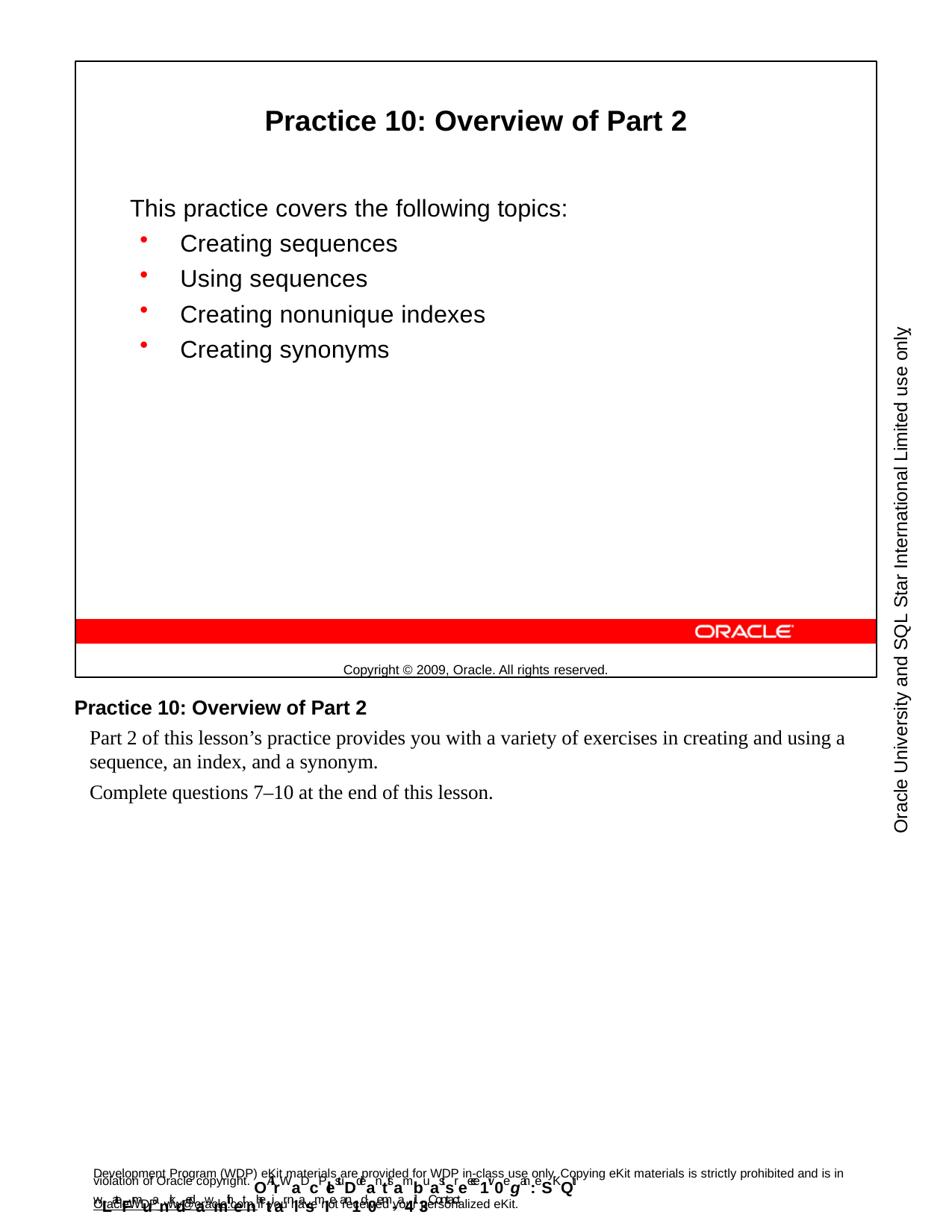

Practice 10: Overview of Part 2

This practice covers the following topics:
Creating sequences
Using sequences
Creating nonunique indexes
Creating synonyms

Copyright © 2009, Oracle. All rights reserved.
Oracle University and SQL Star International Limited use onlyฺ

Practice 10: Overview of Part 2
Part 2 of this lesson’s practice provides you with a variety of exercises in creating and using a  sequence, an index, and a synonym.
Complete questions 7–10 at the end of this lesson.
Development Program (WDP) eKit materials are provided for WDP in-class use only. Copying eKit materials is strictly prohibited and is in
violation of Oracle copyright. OAllrWaDcPlestuDdeanttsambuastsreece1iv0egan: eSKQit wLateFrmuanrkdedawmithetnhetiar nlasmIe an1d0em-a4il.3Contact
OracleWDP_ww@oracle.com if you have not received your personalized eKit.